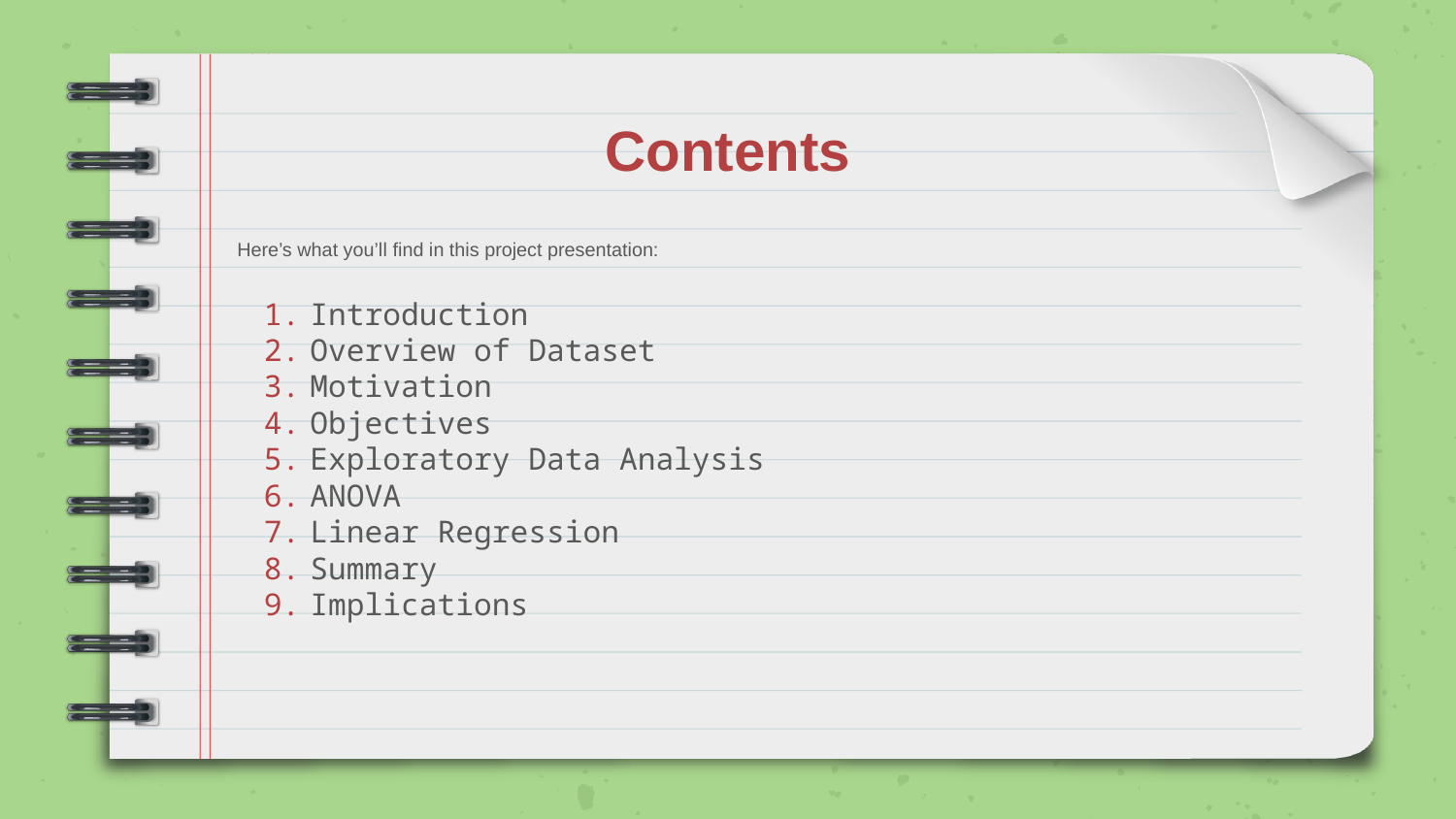

# Contents
Here’s what you’ll find in this project presentation:

Introduction
Overview of Dataset
Motivation
Objectives
Exploratory Data Analysis
ANOVA
Linear Regression
Summary
Implications